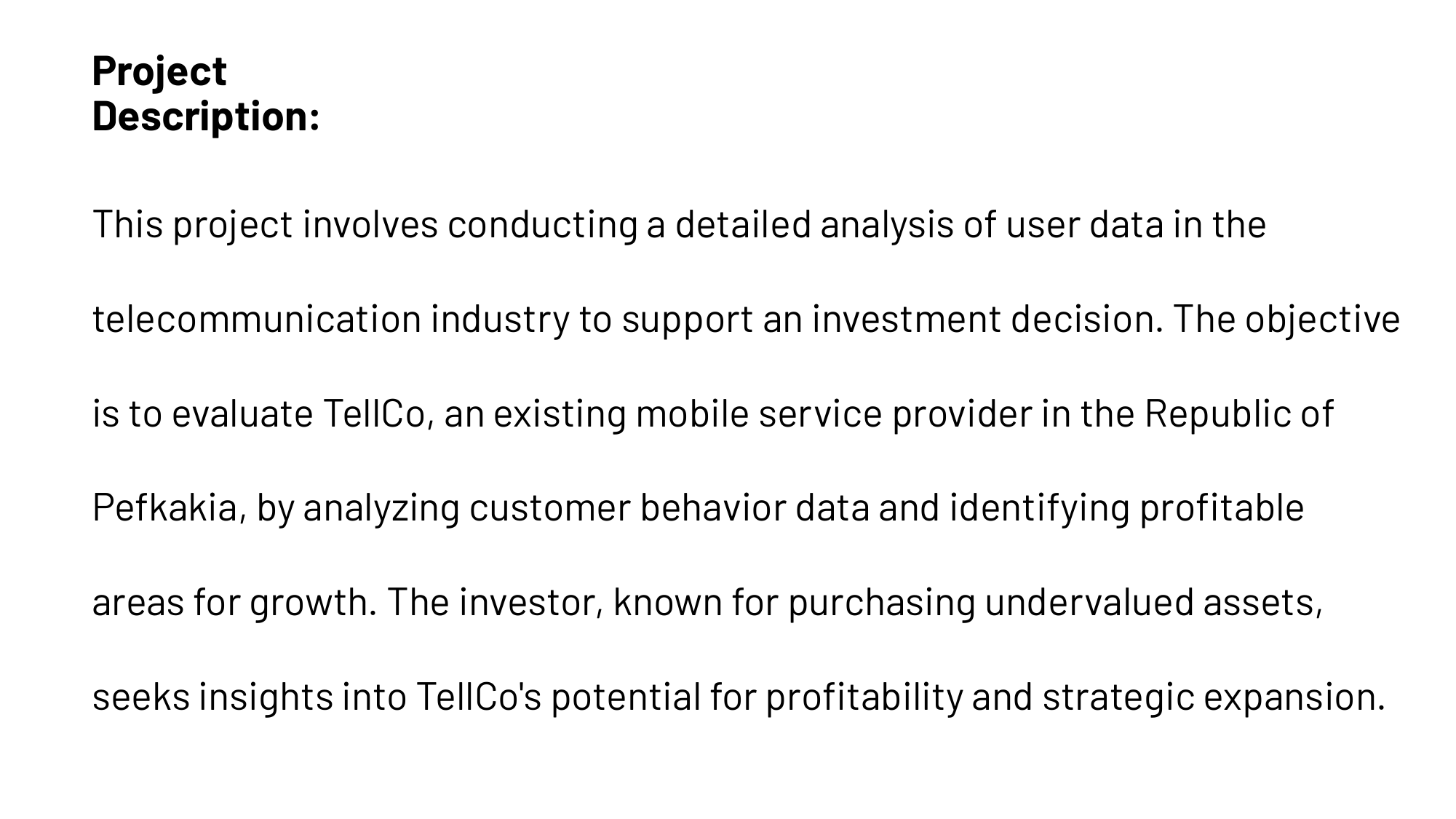

# Project Description:
This project involves conducting a detailed analysis of user data in the telecommunication industry to support an investment decision. The objective is to evaluate TellCo, an existing mobile service provider in the Republic of Pefkakia, by analyzing customer behavior data and identifying profitable areas for growth. The investor, known for purchasing undervalued assets, seeks insights into TellCo's potential for profitability and strategic expansion.